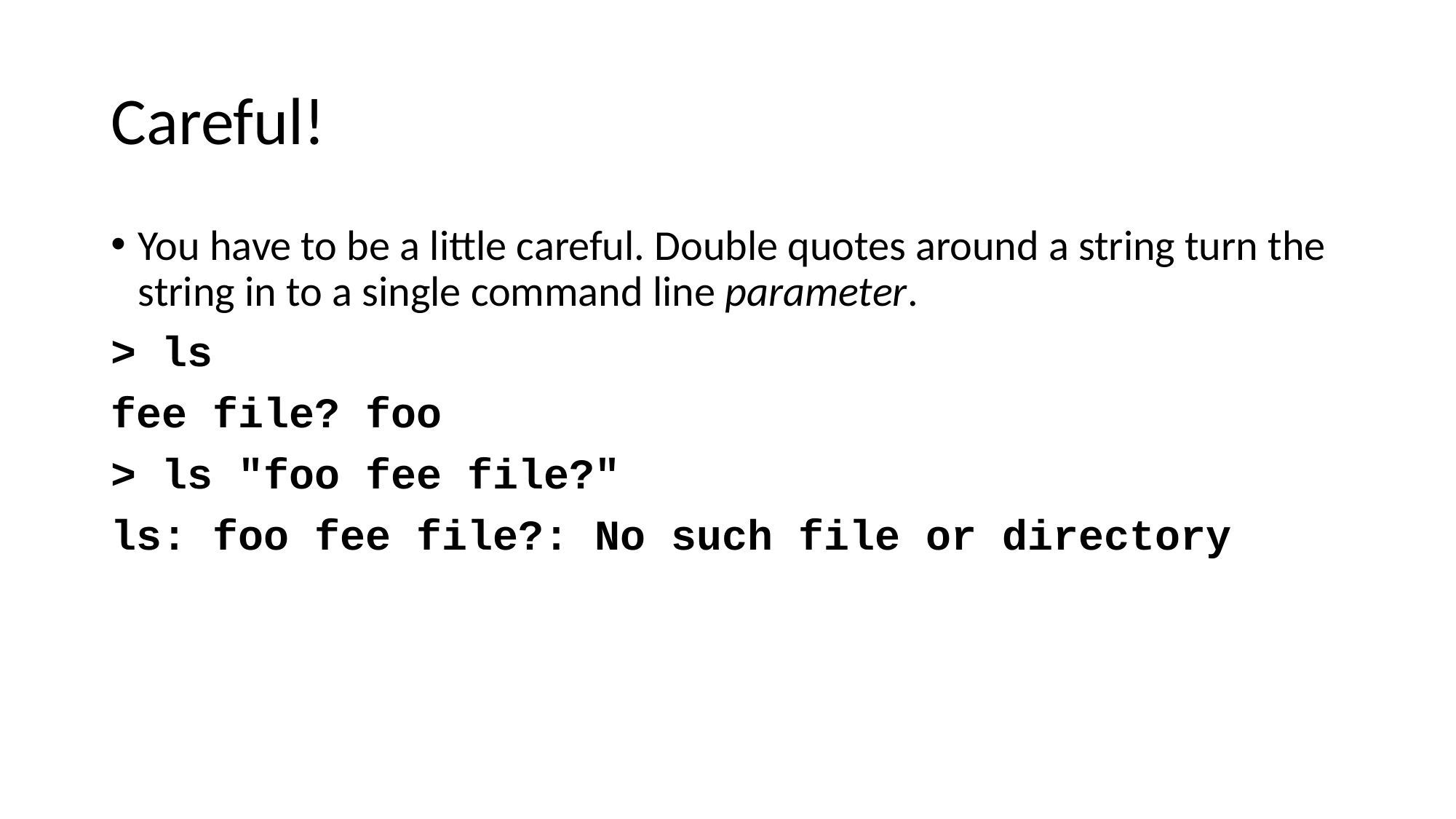

# Careful!
You have to be a little careful. Double quotes around a string turn the string in to a single command line parameter.
> ls
fee file? foo
> ls "foo fee file?"
ls: foo fee file?: No such file or directory